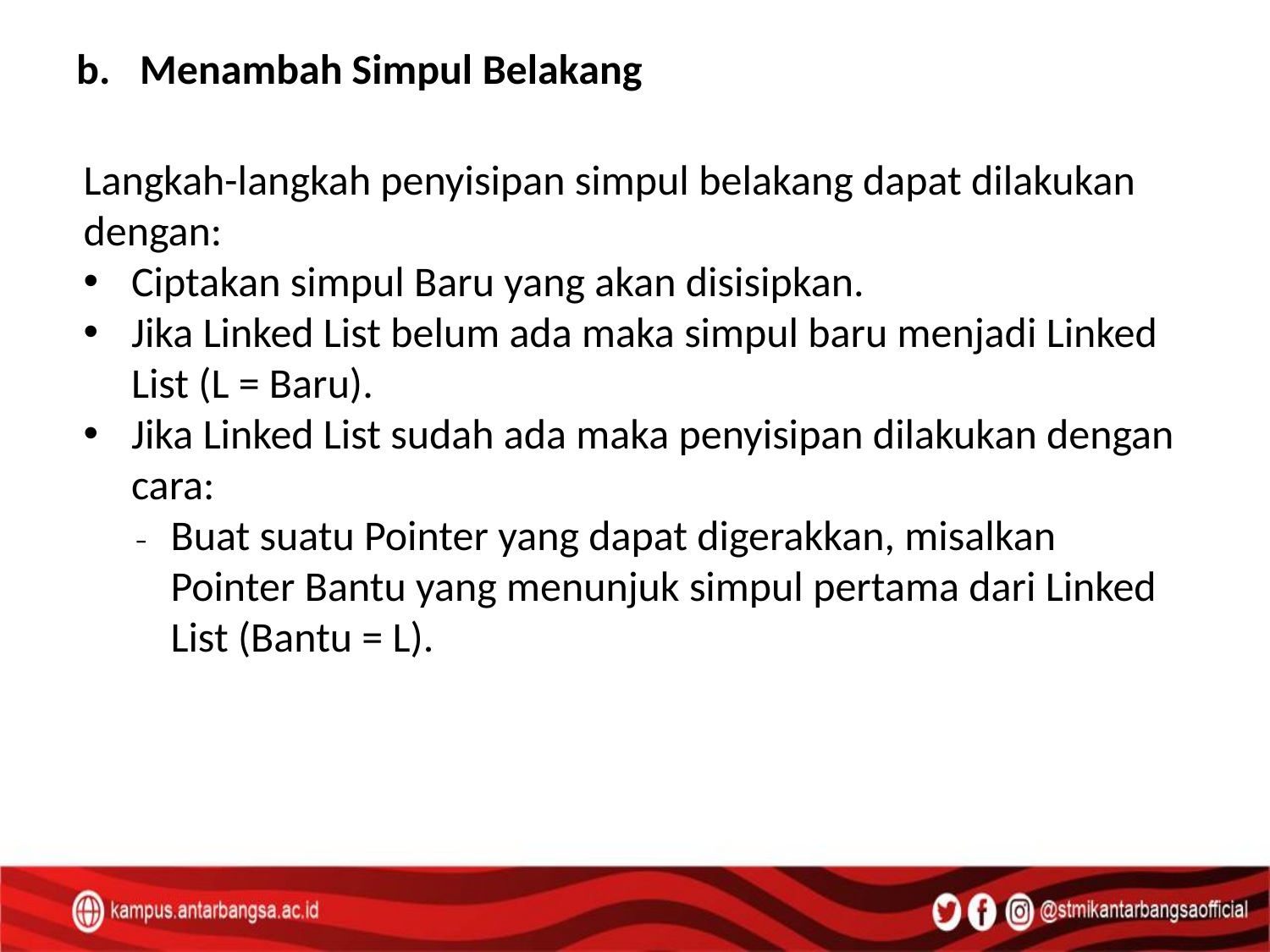

Menambah Simpul Belakang
Langkah-langkah penyisipan simpul belakang dapat dilakukan dengan:
Ciptakan simpul Baru yang akan disisipkan.
Jika Linked List belum ada maka simpul baru menjadi Linked List (L = Baru).
Jika Linked List sudah ada maka penyisipan dilakukan dengan cara:
Buat suatu Pointer yang dapat digerakkan, misalkan Pointer Bantu yang menunjuk simpul pertama dari Linked List (Bantu = L).